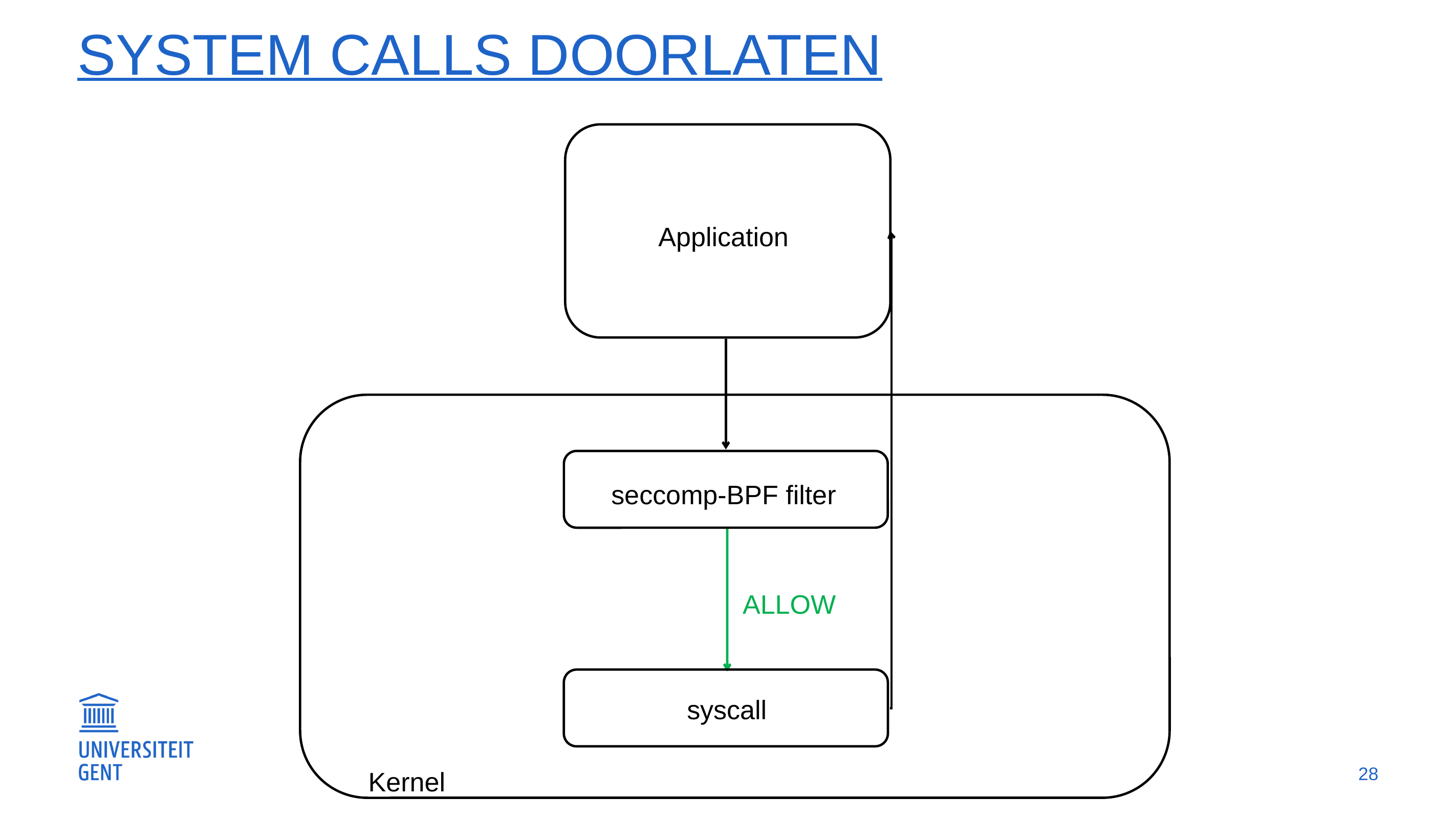

# System calls doorlaten

Application

seccomp-BPF filter
ALLOW

syscall
28
Kernel